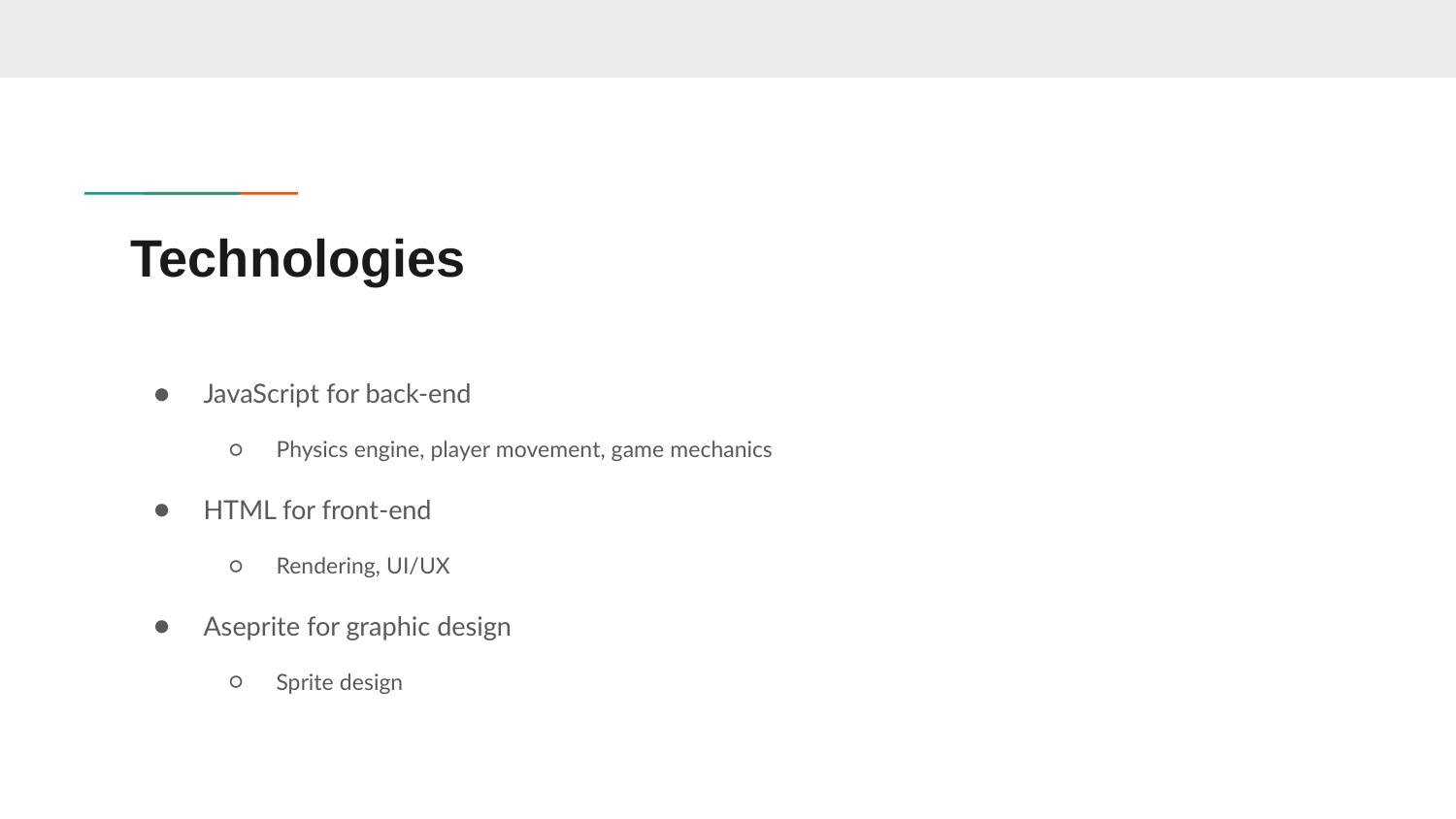

# Technologies
JavaScript for back-end
Physics engine, player movement, game mechanics
HTML for front-end
Rendering, UI/UX
Aseprite for graphic design
Sprite design